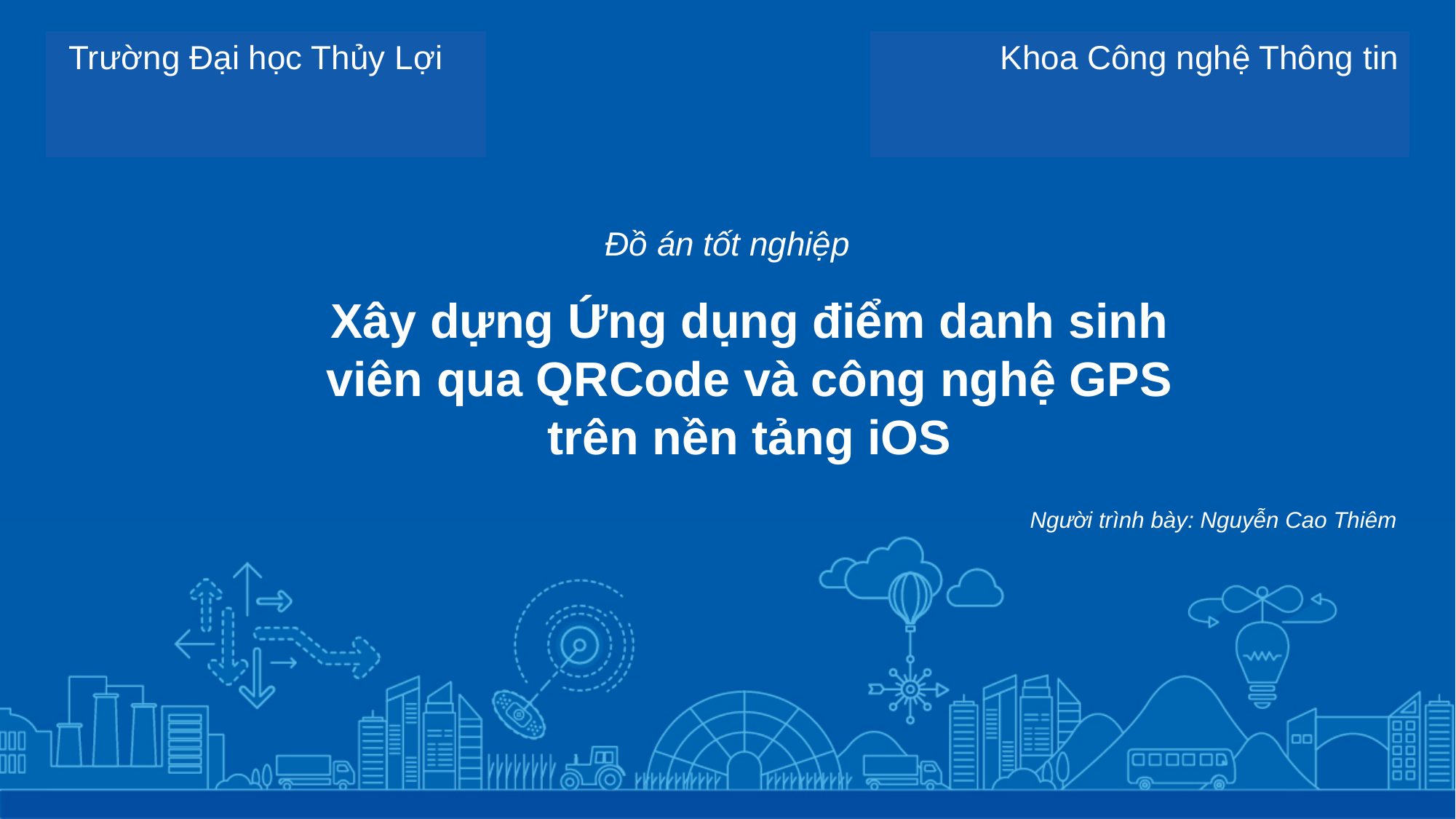

Trường Đại học Thủy Lợi
Khoa Công nghệ Thông tin

Đồ án tốt nghiệp
# Xây dựng Ứng dụng điểm danh sinh viên qua QRCode và công nghệ GPS trên nền tảng iOS
Người trình bày: Nguyễn Cao Thiêm